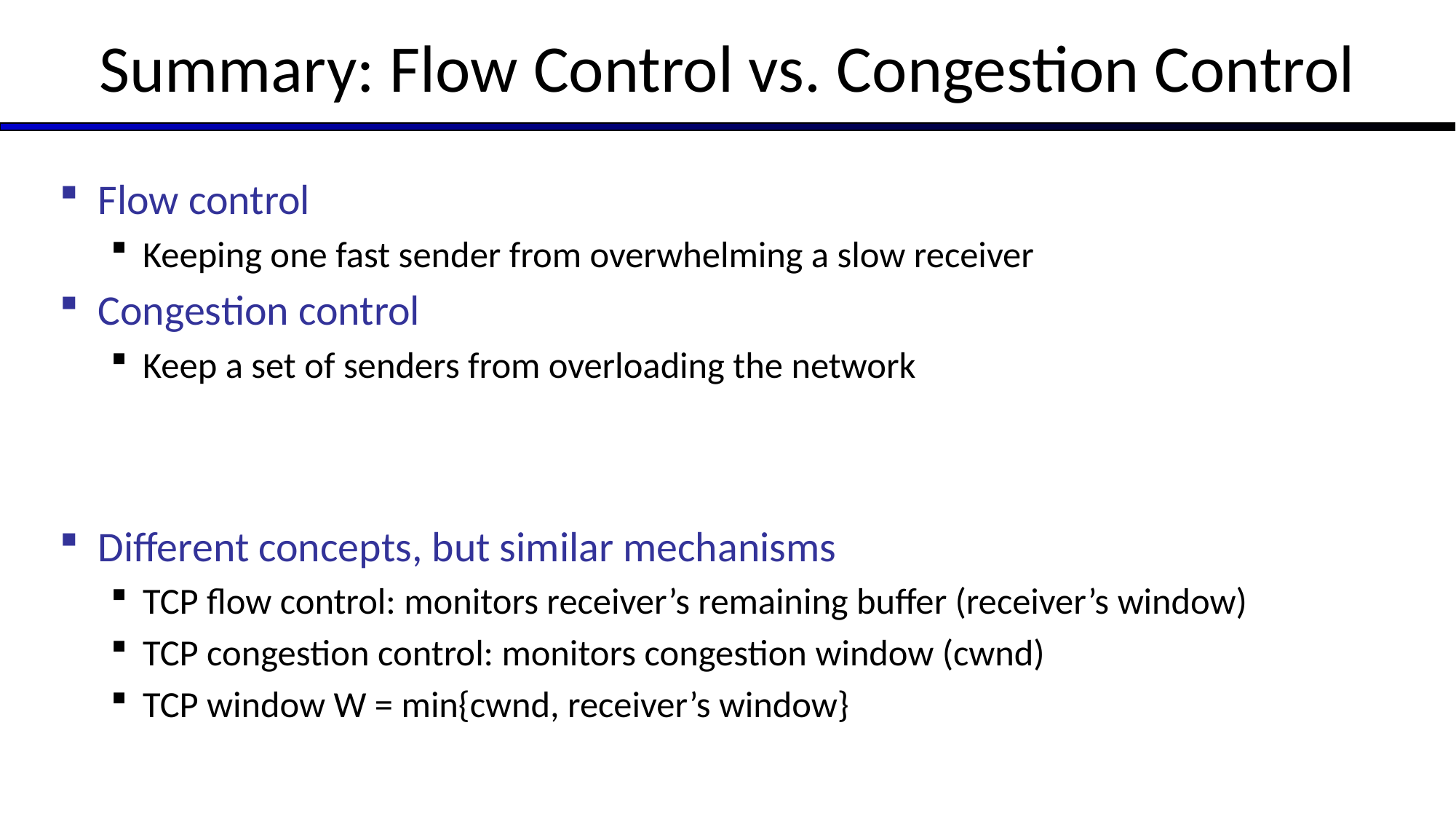

# Summary: Flow Control vs. Congestion Control
Flow control
Keeping one fast sender from overwhelming a slow receiver
Congestion control
Keep a set of senders from overloading the network

Different concepts, but similar mechanisms
TCP flow control: monitors receiver’s remaining buffer (receiver’s window)
TCP congestion control: monitors congestion window (cwnd)
TCP window W = min{cwnd, receiver’s window}